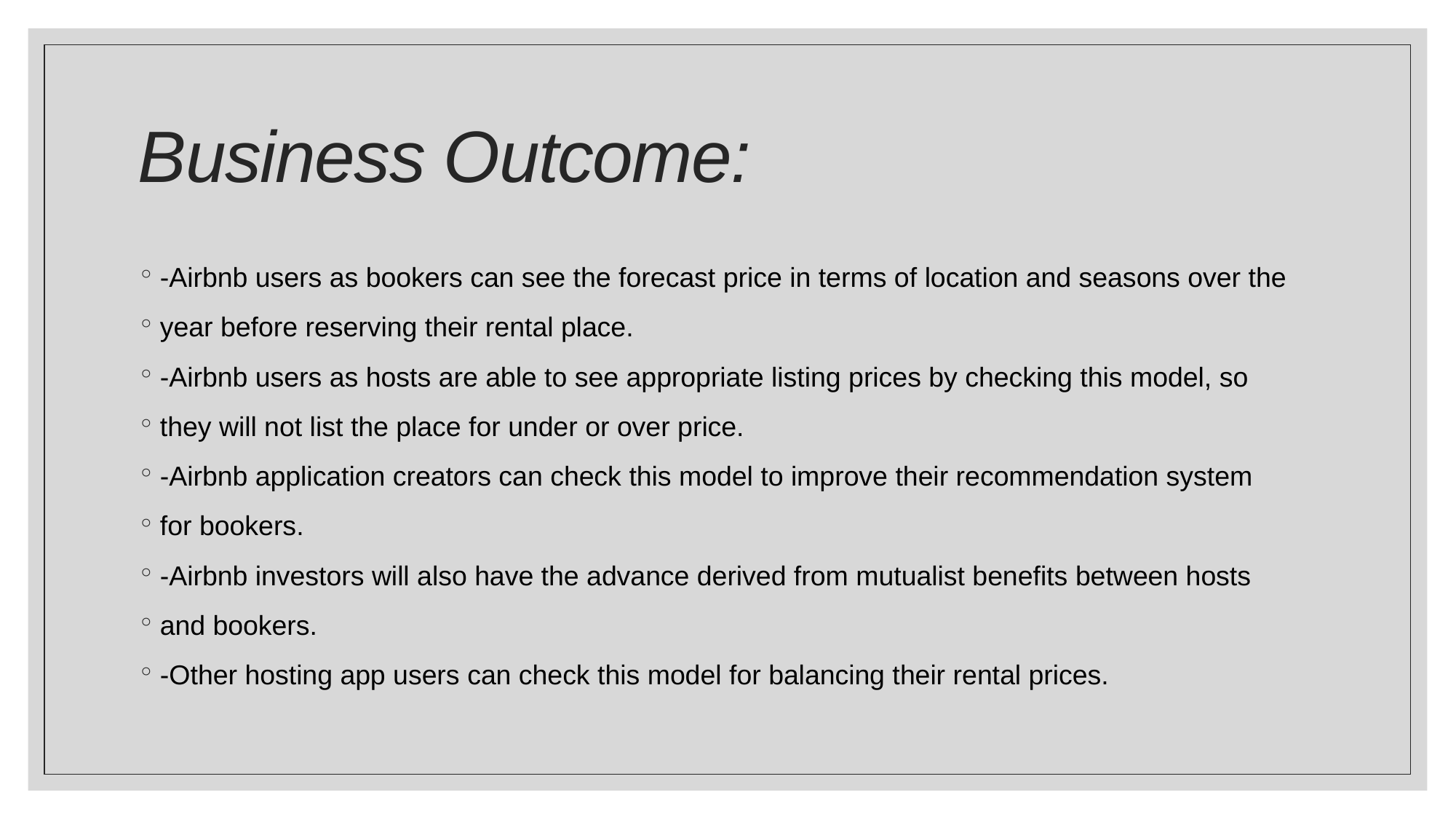

# Business Outcome:
-Airbnb users as bookers can see the forecast price in terms of location and seasons over the
year before reserving their rental place.
-Airbnb users as hosts are able to see appropriate listing prices by checking this model, so
they will not list the place for under or over price.
-Airbnb application creators can check this model to improve their recommendation system
for bookers.
-Airbnb investors will also have the advance derived from mutualist benefits between hosts
and bookers.
-Other hosting app users can check this model for balancing their rental prices.